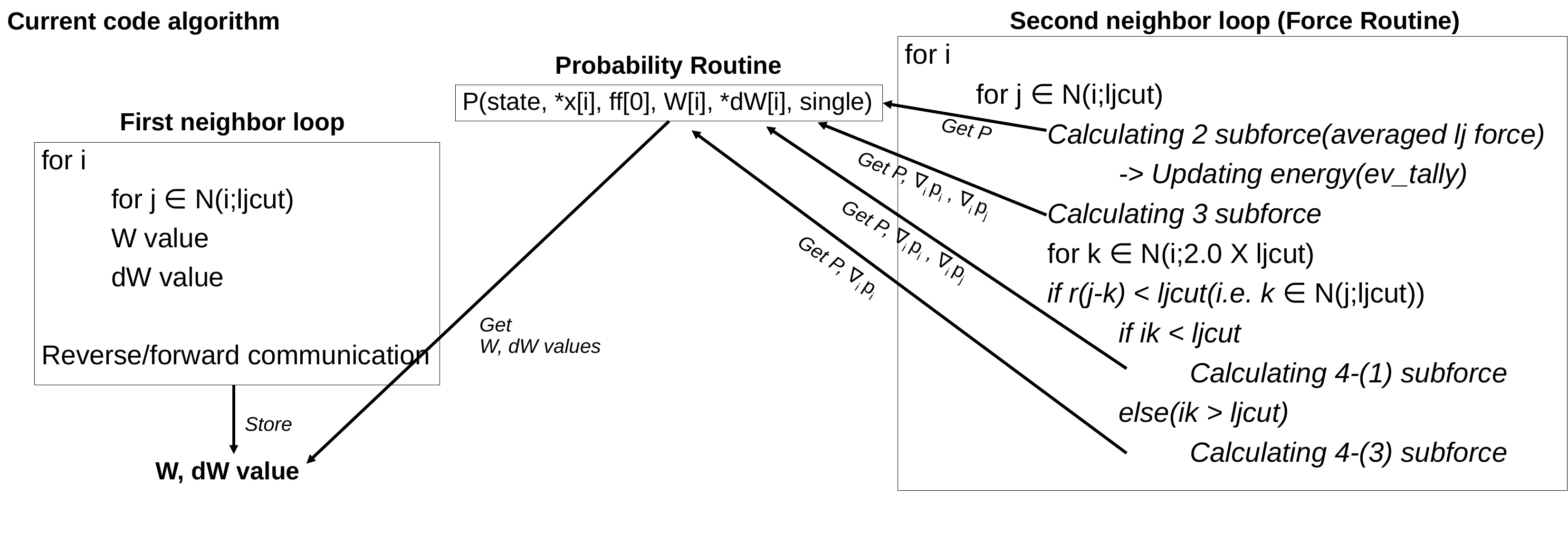

Second neighbor loop (Force Routine)
Current code algorithm
for i
	for j ∈ N(i;ljcut)
		Calculating 2 subforce(averaged lj force)
			-> Updating energy(ev_tally)
		Calculating 3 subforce
		for k ∈ N(i;2.0 X ljcut)
		if r(j-k) < ljcut(i.e. k ∈ N(j;ljcut))
			if ik < ljcut
				Calculating 4-(1) subforce
			else(ik > ljcut)
				Calculating 4-(3) subforce
Probability Routine
P(state, *x[i], ff[0], W[i], *dW[i], single)
First neighbor loop
Get P
for i
	for j ∈ N(i;ljcut)
		W value
		dW value

Reverse/forward communication
Get P, ∇i pi , ∇i pj
Get P, ∇i pi , ∇i pj
Get P, ∇i pi
Get
W, dW values
Store
W, dW value